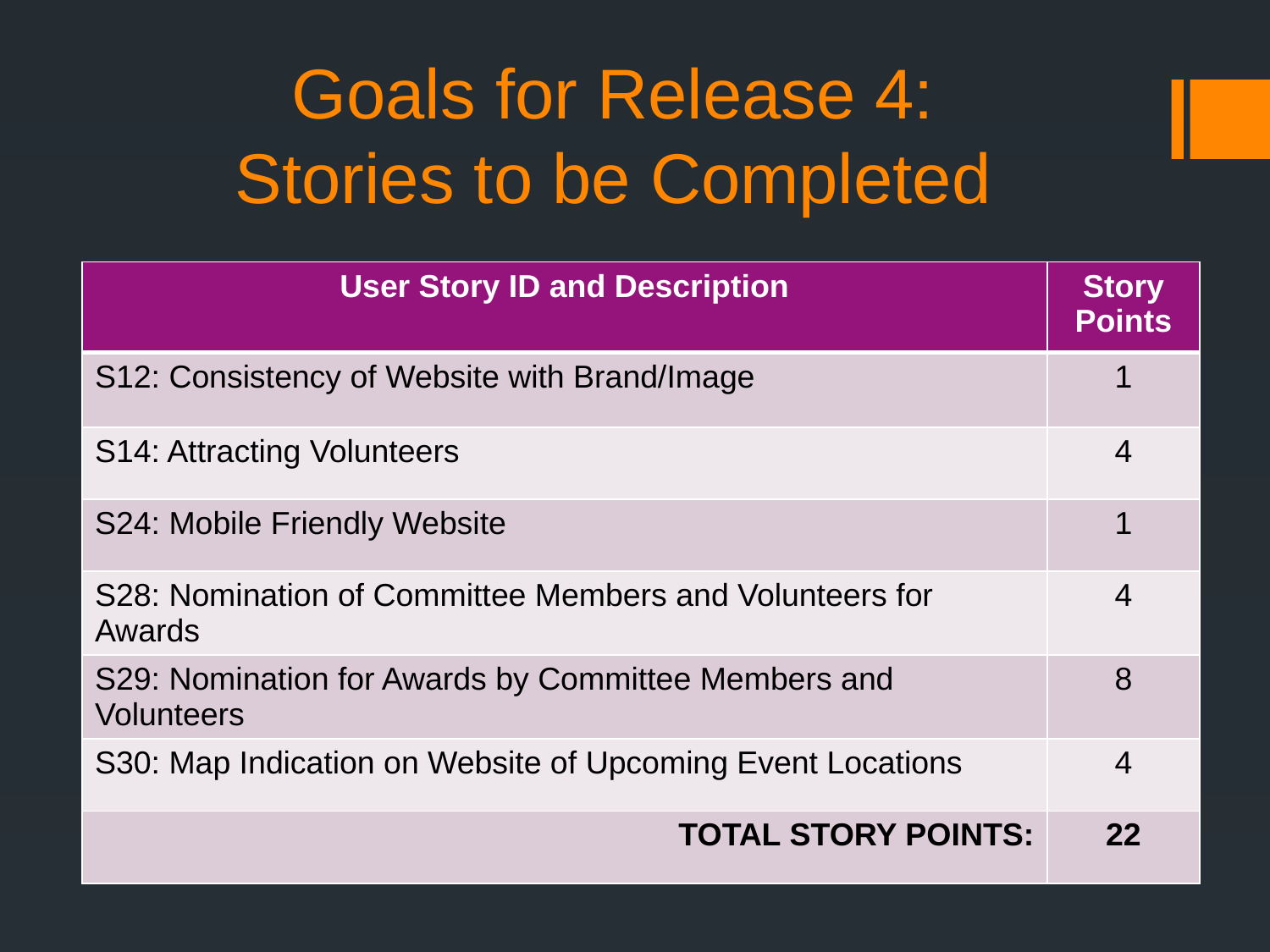

# Goals for Release 4: Stories to be Completed
| User Story ID and Description | Story Points |
| --- | --- |
| S12: Consistency of Website with Brand/Image | 1 |
| S14: Attracting Volunteers | 4 |
| S24: Mobile Friendly Website | 1 |
| S28: Nomination of Committee Members and Volunteers for Awards | 4 |
| S29: Nomination for Awards by Committee Members and Volunteers | 8 |
| S30: Map Indication on Website of Upcoming Event Locations | 4 |
| TOTAL STORY POINTS: | 22 |